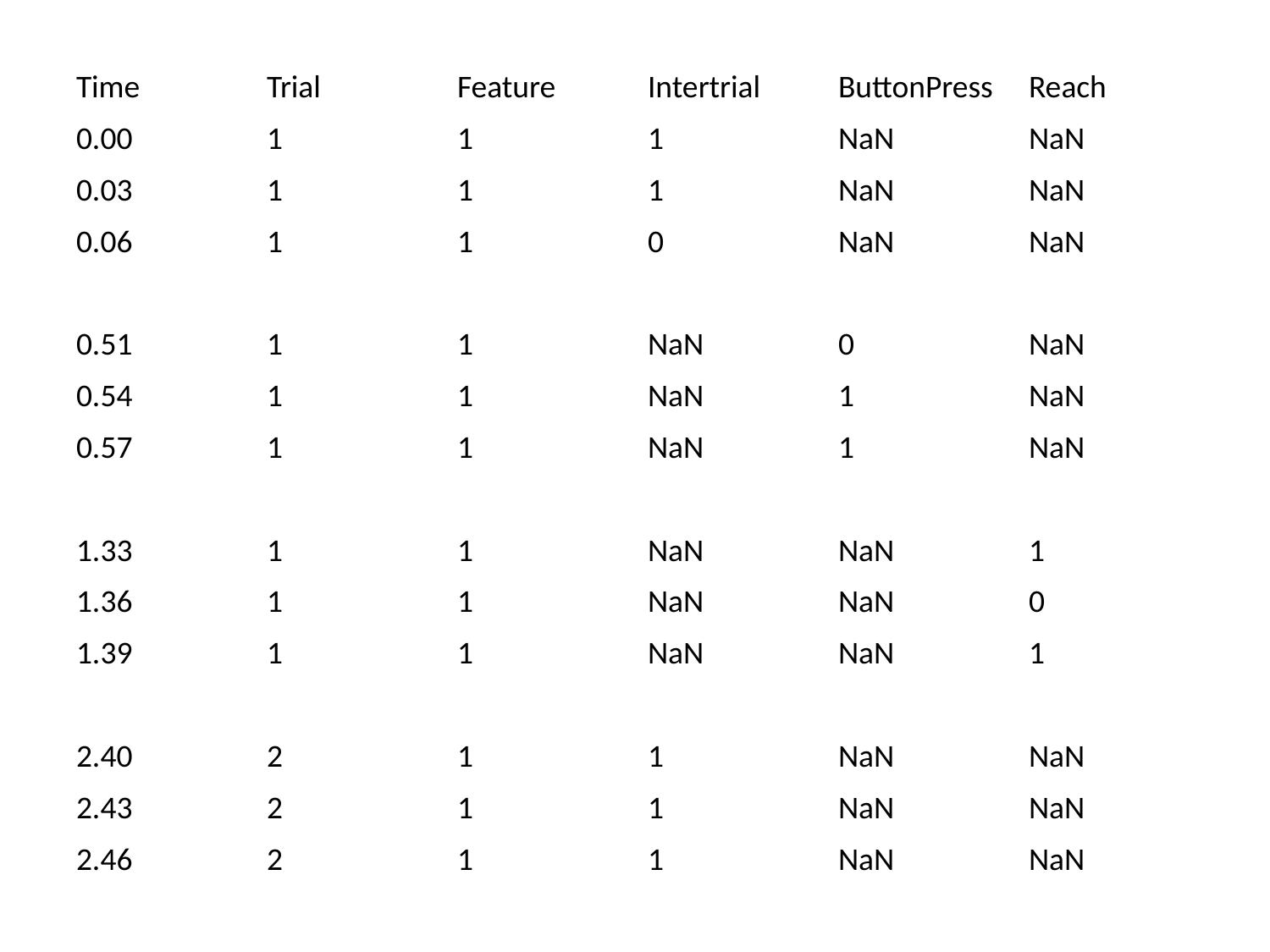

| Time | Trial | Feature | Intertrial | ButtonPress | Reach |
| --- | --- | --- | --- | --- | --- |
| 0.00 | 1 | 1 | 1 | NaN | NaN |
| 0.03 | 1 | 1 | 1 | NaN | NaN |
| 0.06 | 1 | 1 | 0 | NaN | NaN |
|  |  |  |  |  |  |
| 0.51 | 1 | 1 | NaN | 0 | NaN |
| 0.54 | 1 | 1 | NaN | 1 | NaN |
| 0.57 | 1 | 1 | NaN | 1 | NaN |
|  |  |  |  |  |  |
| 1.33 | 1 | 1 | NaN | NaN | 1 |
| 1.36 | 1 | 1 | NaN | NaN | 0 |
| 1.39 | 1 | 1 | NaN | NaN | 1 |
|  |  |  |  |  |  |
| 2.40 | 2 | 1 | 1 | NaN | NaN |
| 2.43 | 2 | 1 | 1 | NaN | NaN |
| 2.46 | 2 | 1 | 1 | NaN | NaN |